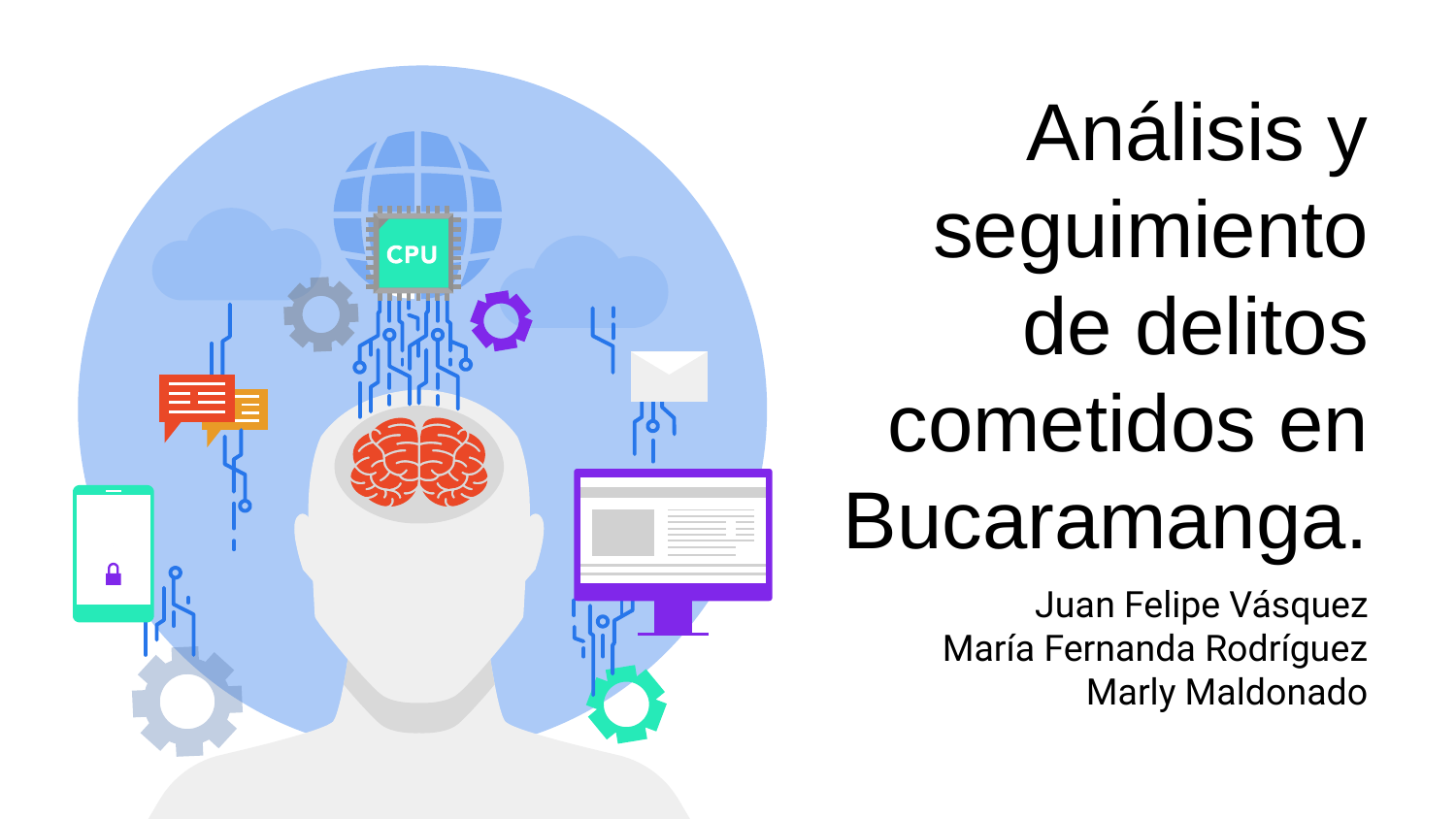

# Análisis y seguimiento de delitos cometidos en Bucaramanga.
Juan Felipe Vásquez
María Fernanda Rodríguez
Marly Maldonado